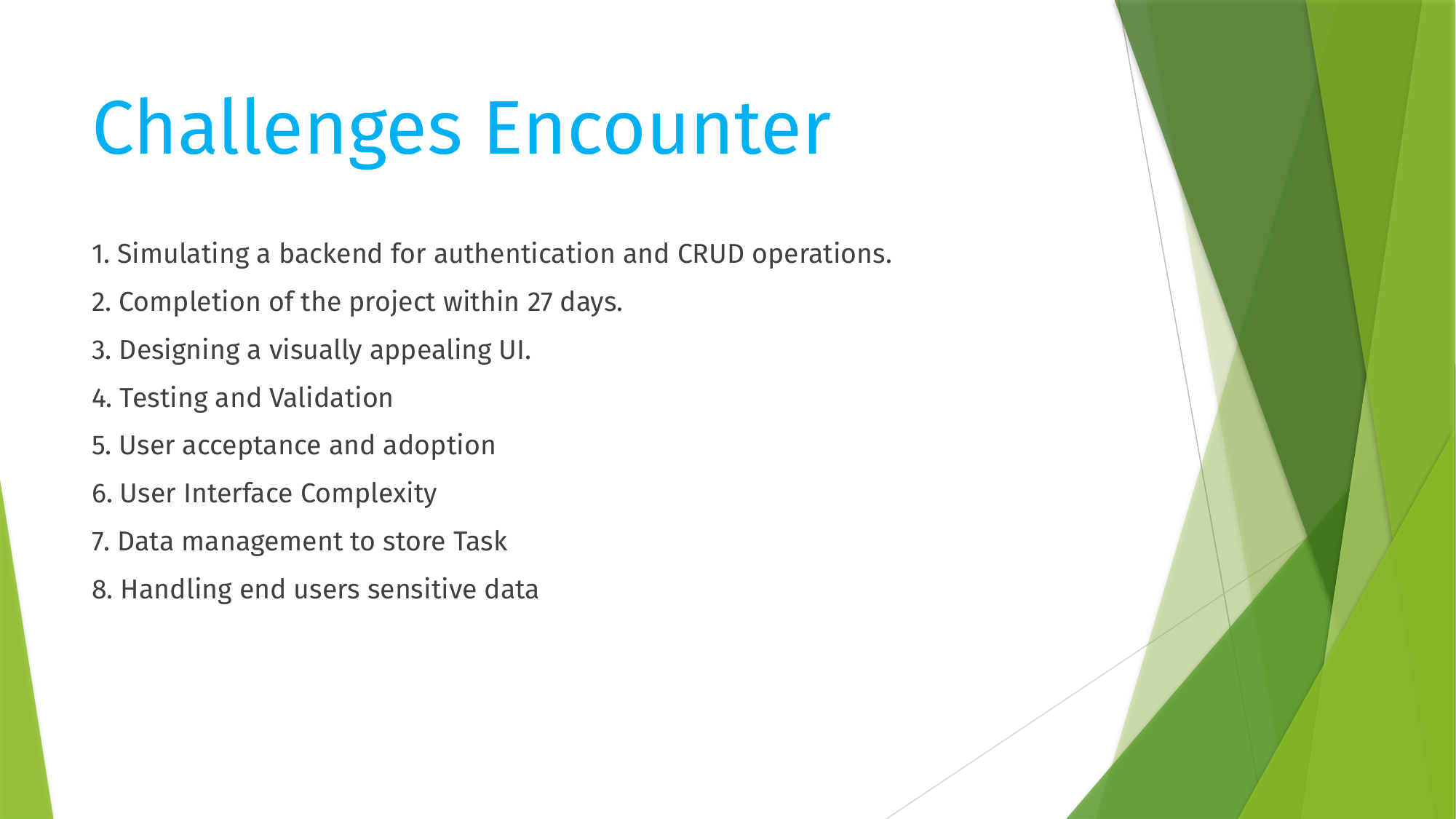

# Challenges Encounter
1. Simulating a backend for authentication and CRUD operations.
2. Completion of the project within 27 days.
3. Designing a visually appealing UI.
4. Testing and Validation
5. User acceptance and adoption
6. User Interface Complexity
7. Data management to store Task
8. Handling end users sensitive data